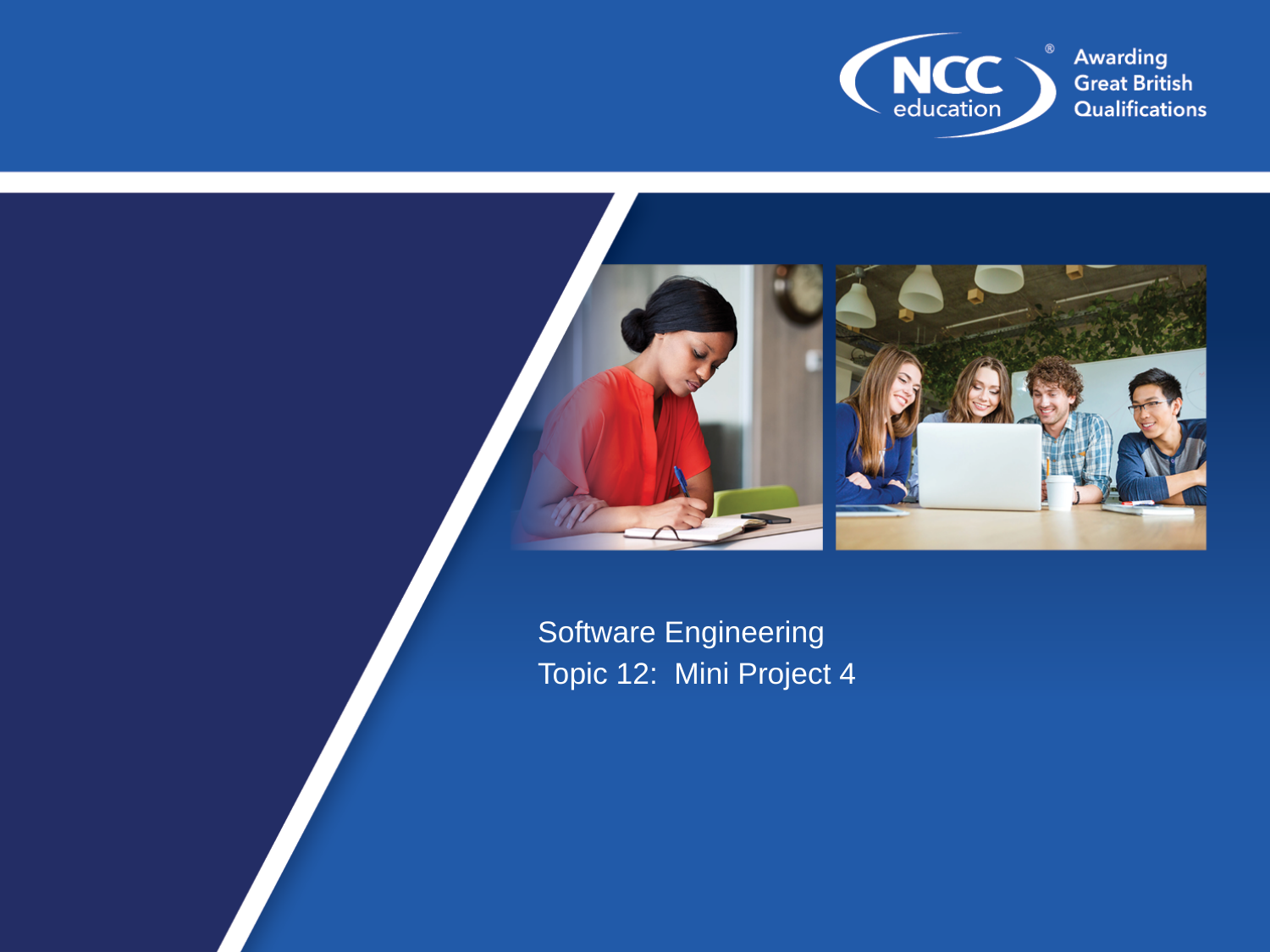

Software Engineering
Topic 12:  Mini Project 4